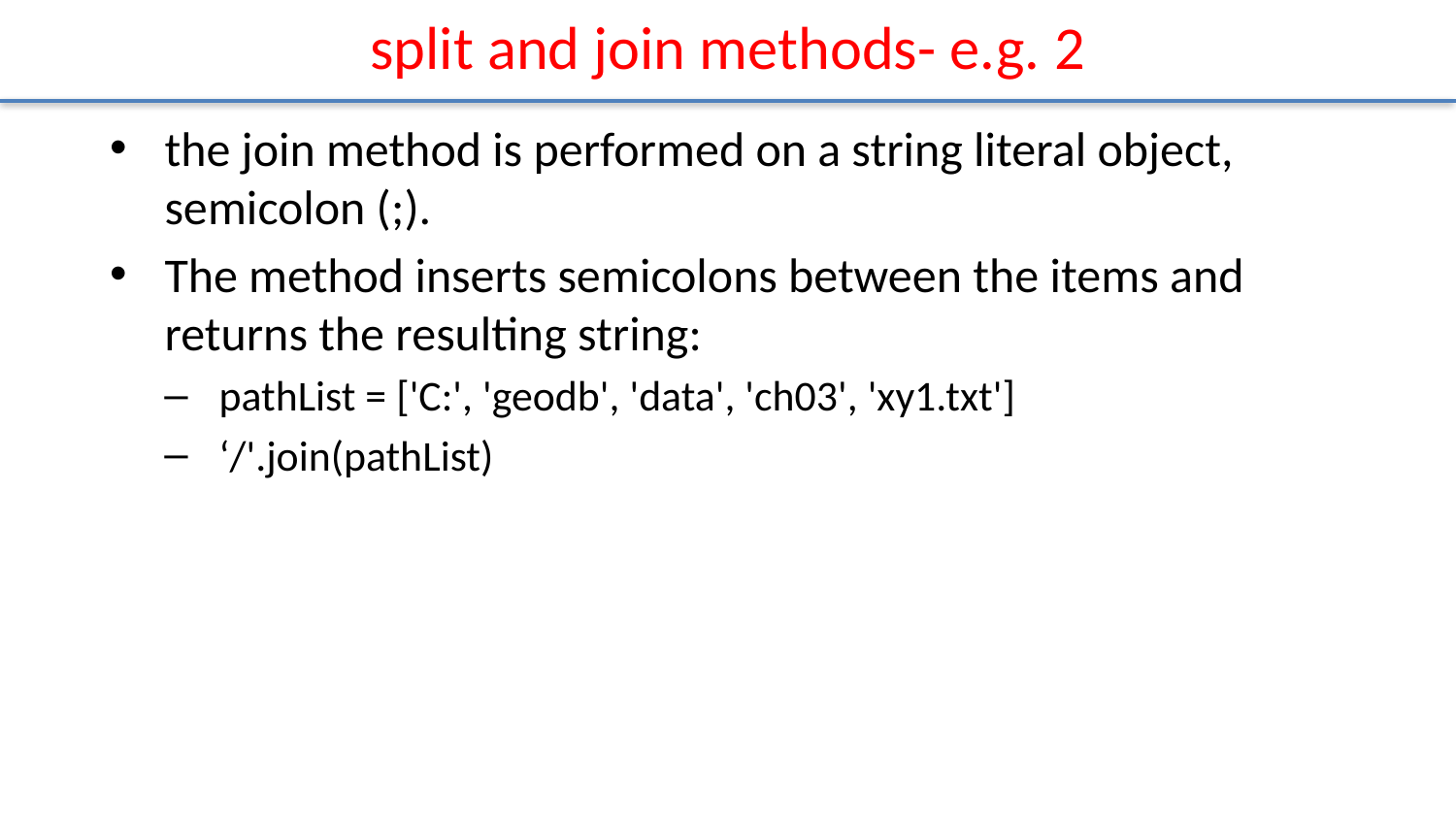

# split and join methods- e.g. 2
the join method is performed on a string literal object, semicolon (;).
The method inserts semicolons between the items and returns the resulting string:
pathList = ['C:', 'geodb', 'data', 'ch03', 'xy1.txt']
‘/'.join(pathList)